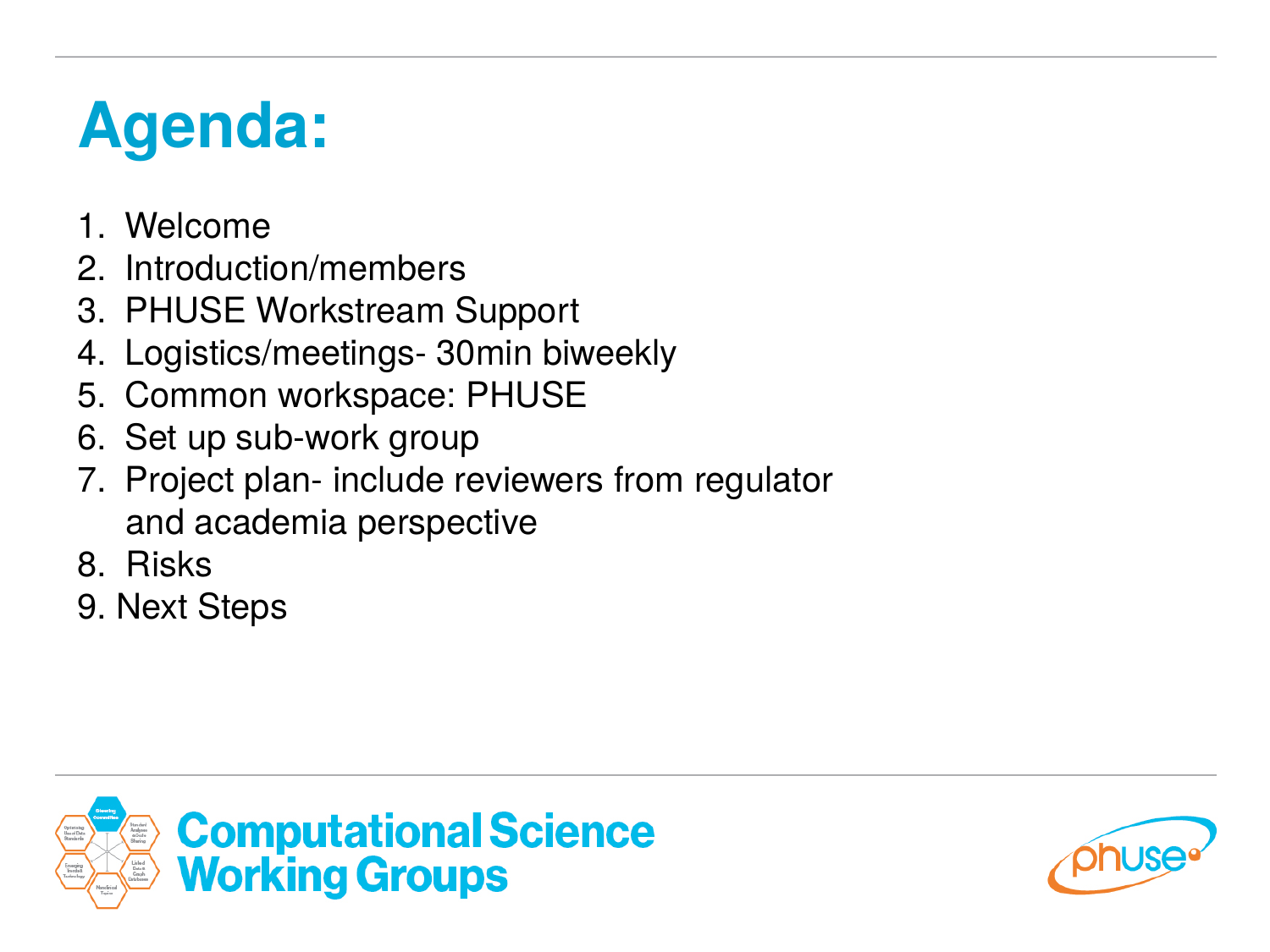

Agenda:

Welcome
Introduction/members
PHUSE Workstream Support
Logistics/meetings- 30min biweekly
Common workspace: PHUSE
Set up sub-work group
Project plan- include reviewers from regulator
     and academia perspective
8.  Risks
9. Next Steps